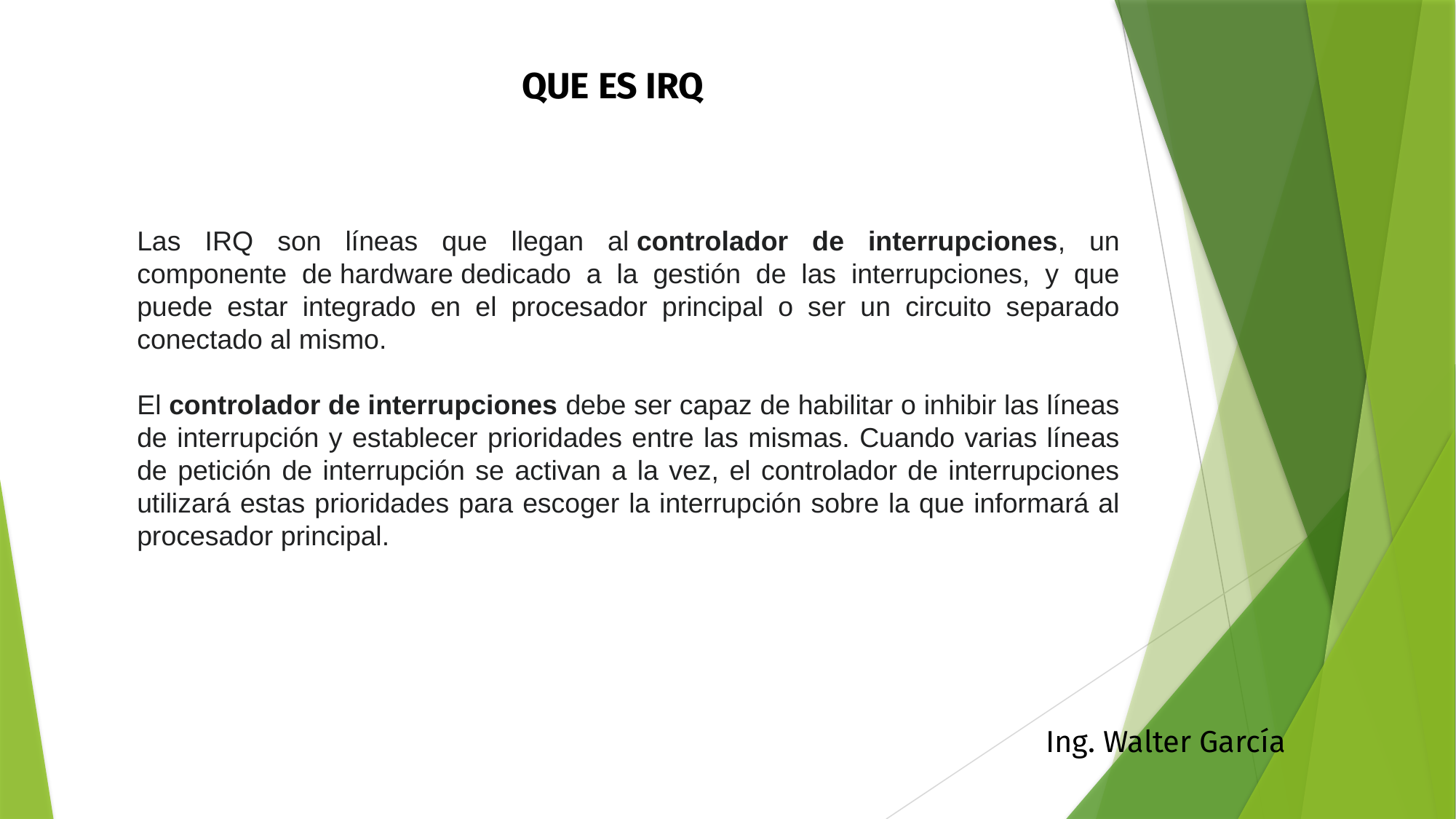

Que es irq
Las IRQ son líneas que llegan al controlador de interrupciones, un componente de hardware dedicado a la gestión de las interrupciones, y que puede estar integrado en el procesador principal o ser un circuito separado conectado al mismo.

El controlador de interrupciones debe ser capaz de habilitar o inhibir las líneas de interrupción y establecer prioridades entre las mismas. Cuando varias líneas de petición de interrupción se activan a la vez, el controlador de interrupciones utilizará estas prioridades para escoger la interrupción sobre la que informará al procesador principal.
Ing. Walter García